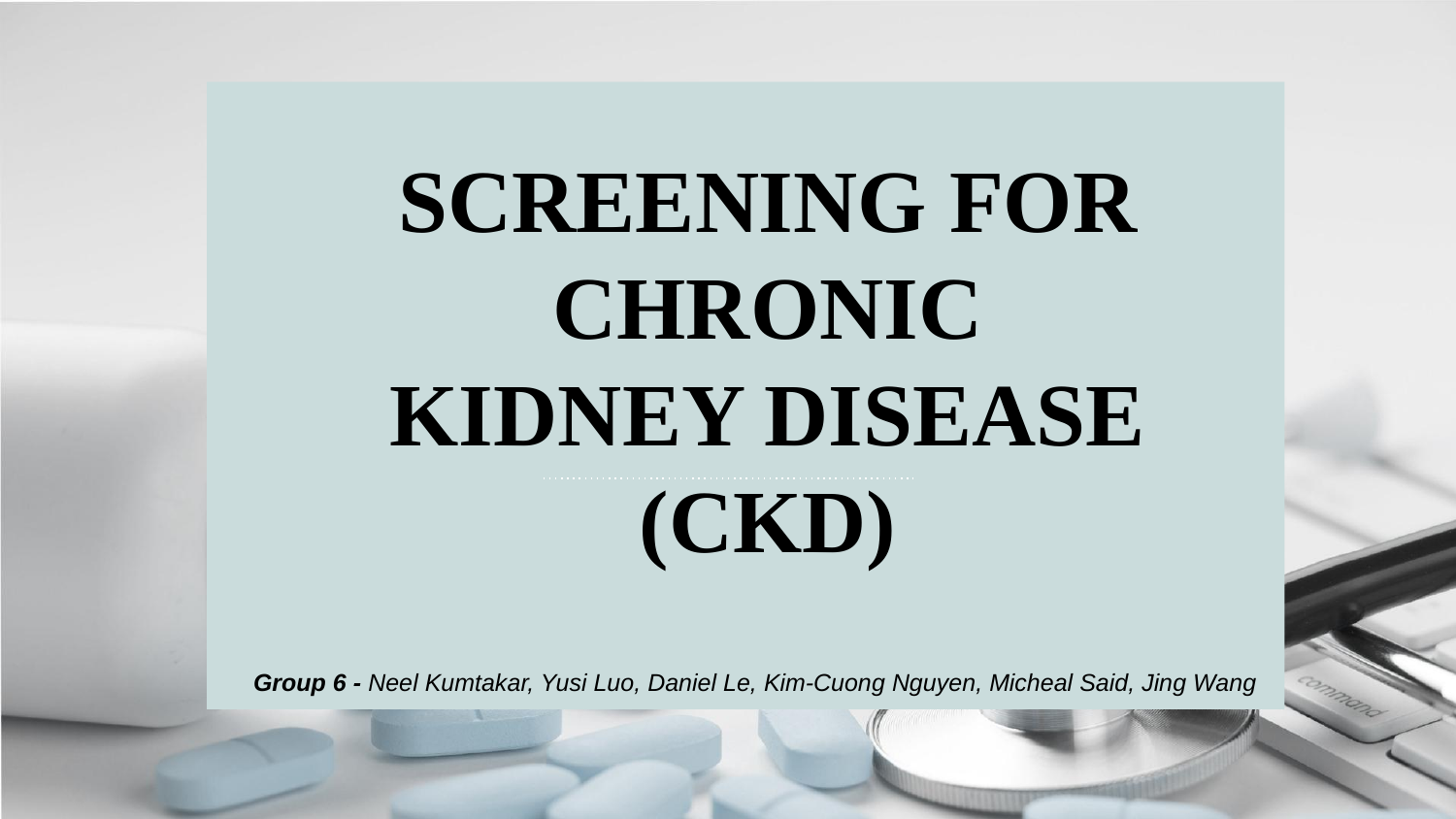

# SCREENING FOR CHRONIC KIDNEY DISEASE (CKD)
Group 6 - Neel Kumtakar, Yusi Luo, Daniel Le, Kim-Cuong Nguyen, Micheal Said, Jing Wang